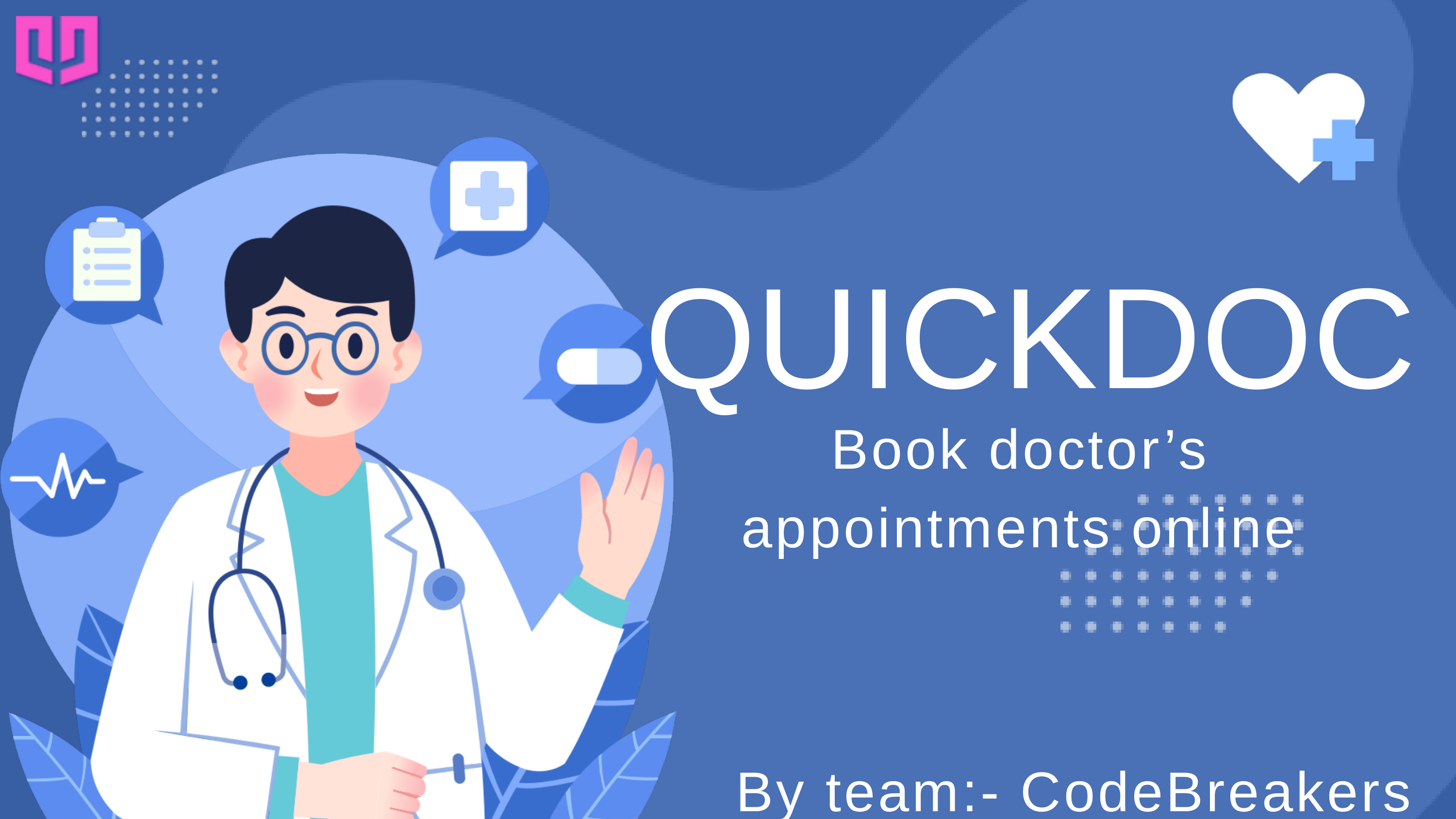

QUICKDOC
Book doctor’s
appointments online

By team:- CodeBreakers